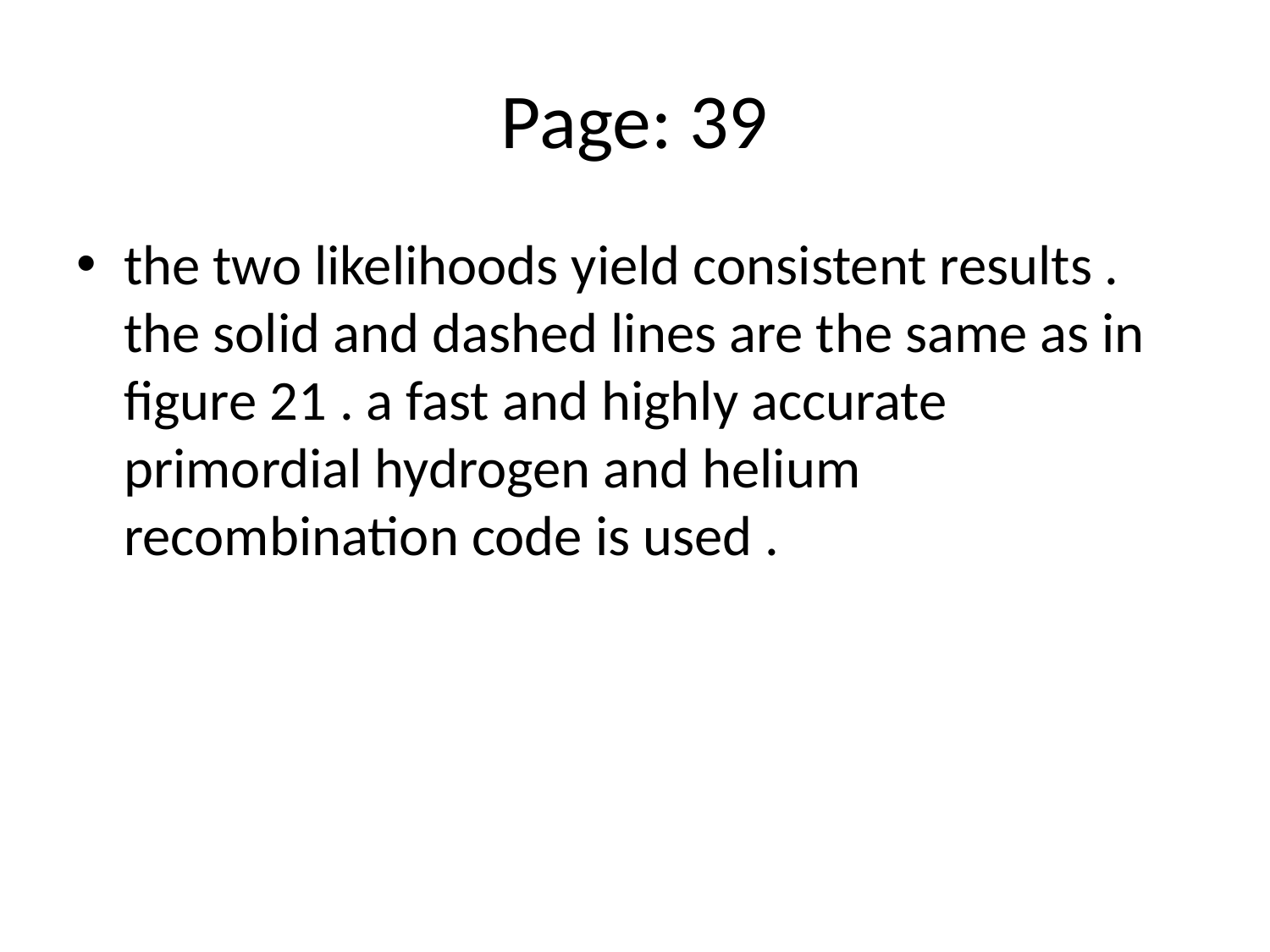

# Page: 39
the two likelihoods yield consistent results . the solid and dashed lines are the same as in figure 21 . a fast and highly accurate primordial hydrogen and helium recombination code is used .